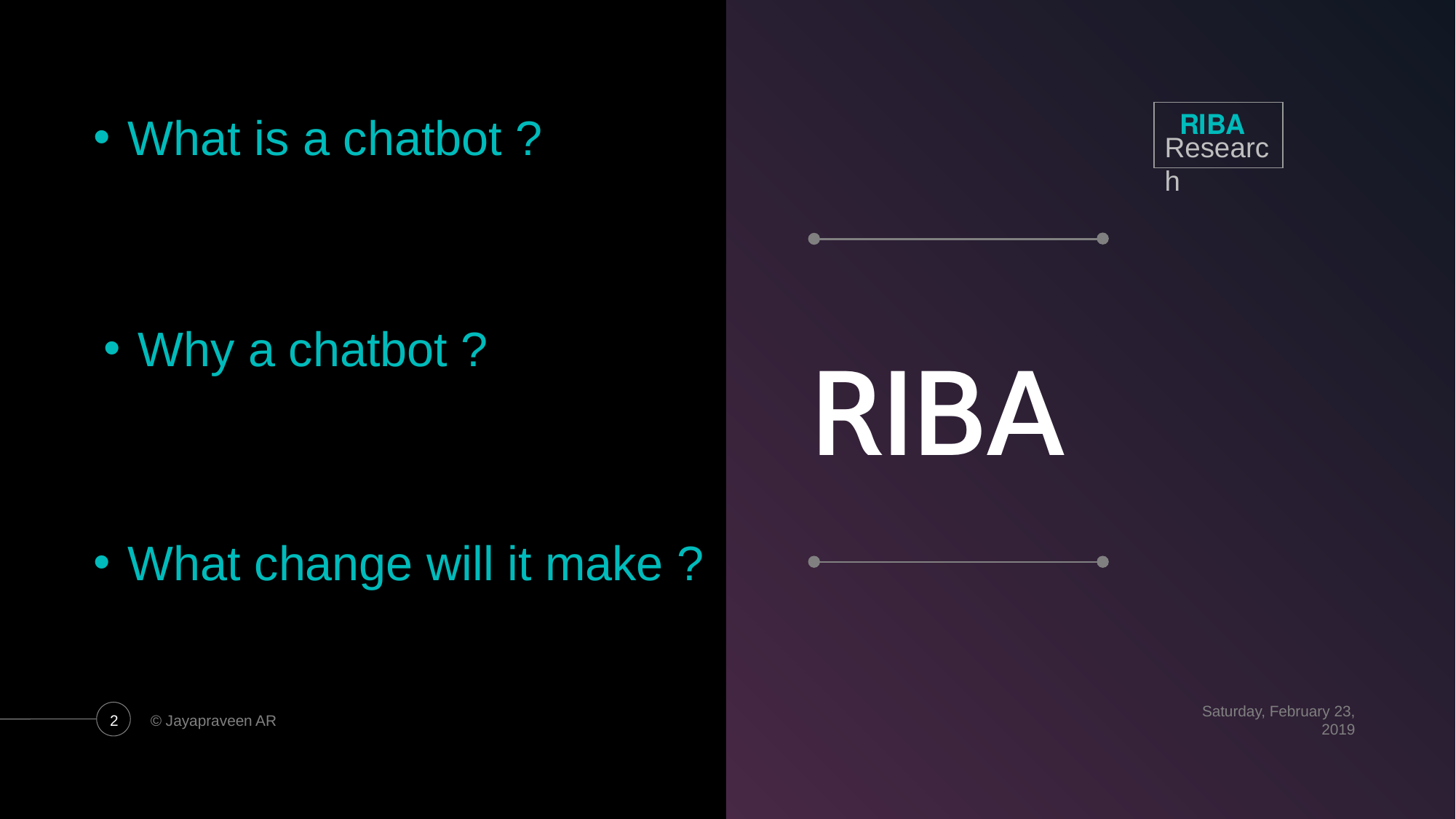

What is a chatbot ?
RIBA

Research
Why a chatbot ?
# RIBA
What change will it make ?
© Jayapraveen AR
Saturday, February 23, 2019
2